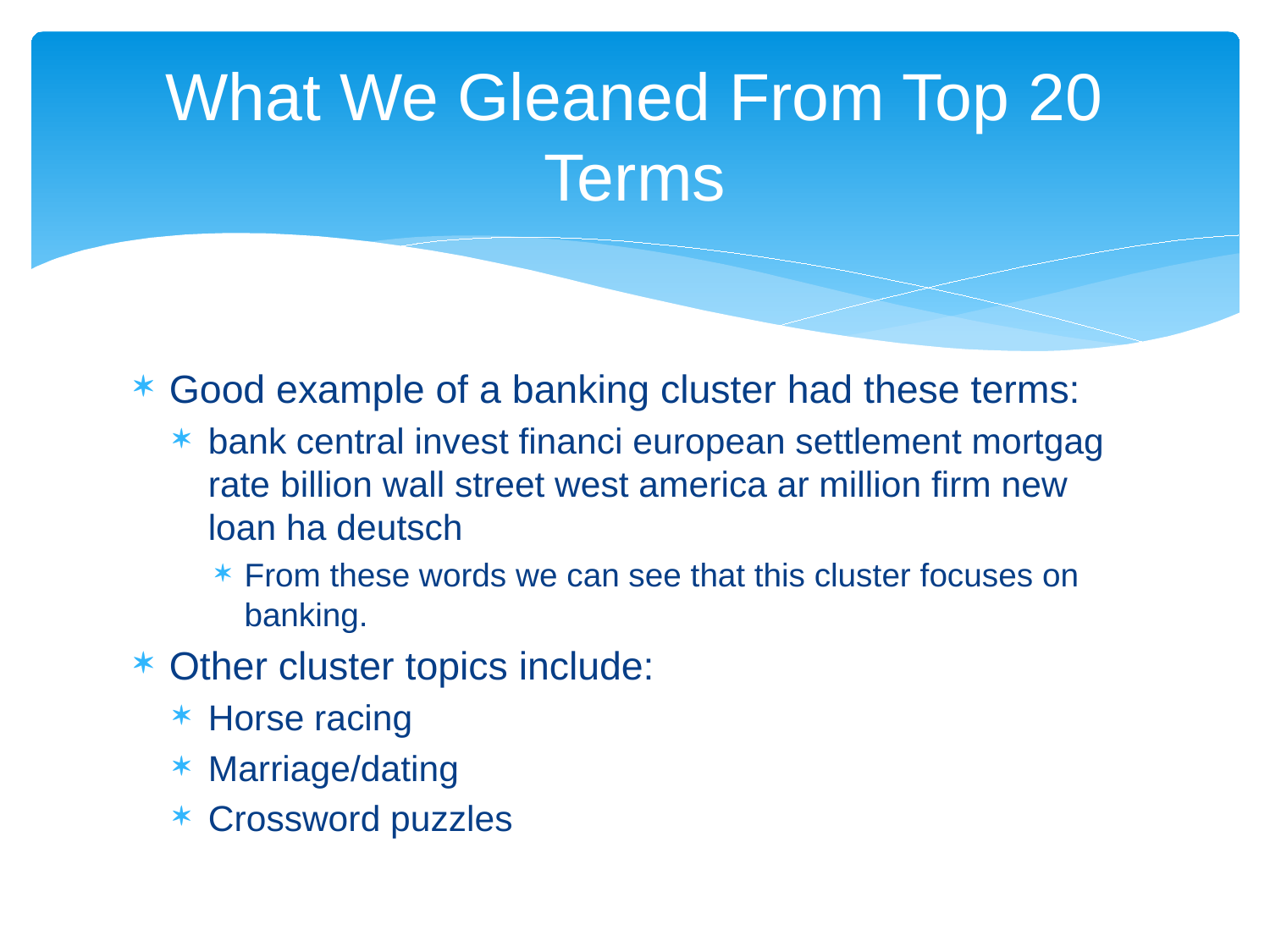

# What We Gleaned From Top 20 Terms
Good example of a banking cluster had these terms:
bank central invest financi european settlement mortgag rate billion wall street west america ar million firm new loan ha deutsch
From these words we can see that this cluster focuses on banking.
Other cluster topics include:
Horse racing
Marriage/dating
Crossword puzzles